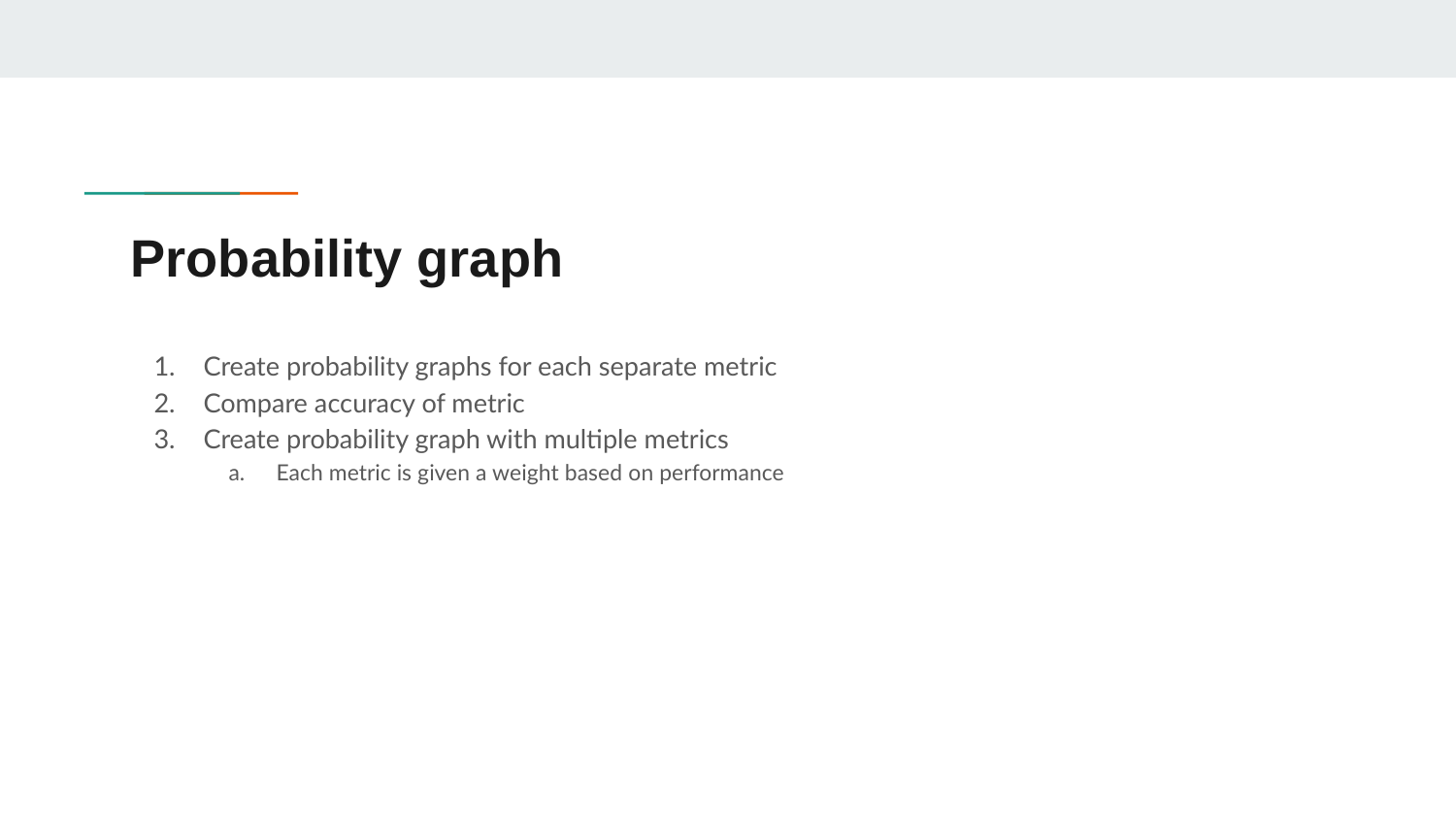

# Probability graph
Create probability graphs for each separate metric
Compare accuracy of metric
Create probability graph with multiple metrics
Each metric is given a weight based on performance